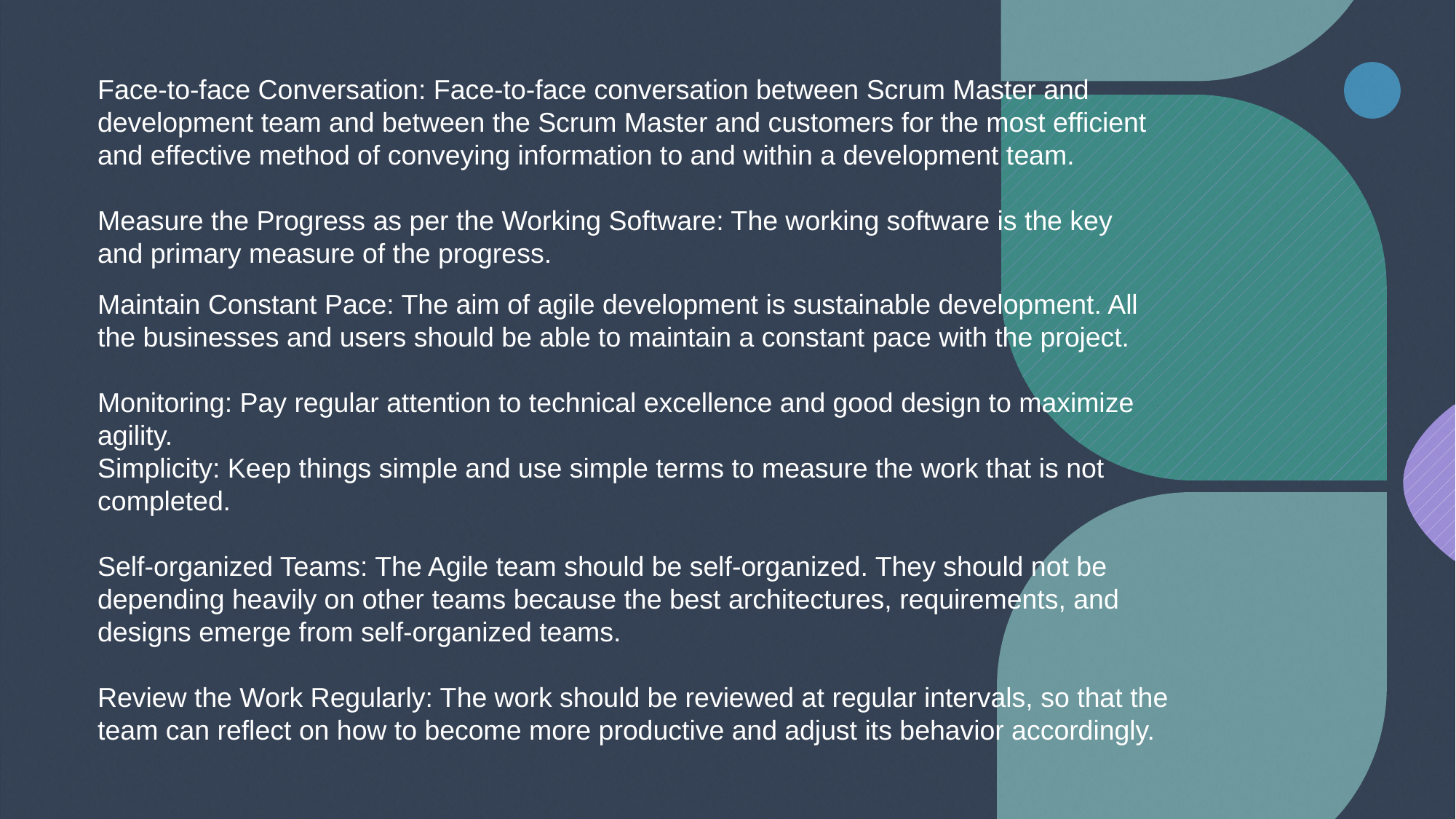

Face-to-face Conversation: Face-to-face conversation between Scrum Master and development team and between the Scrum Master and customers for the most efficient and effective method of conveying information to and within a development team.

Measure the Progress as per the Working Software: The working software is the key and primary measure of the progress.
Maintain Constant Pace: The aim of agile development is sustainable development. All the businesses and users should be able to maintain a constant pace with the project.

Monitoring: Pay regular attention to technical excellence and good design to maximize agility.
Simplicity: Keep things simple and use simple terms to measure the work that is not completed.

Self-organized Teams: The Agile team should be self-organized. They should not be depending heavily on other teams because the best architectures, requirements, and designs emerge from self-organized teams.

Review the Work Regularly: The work should be reviewed at regular intervals, so that the team can reflect on how to become more productive and adjust its behavior accordingly.